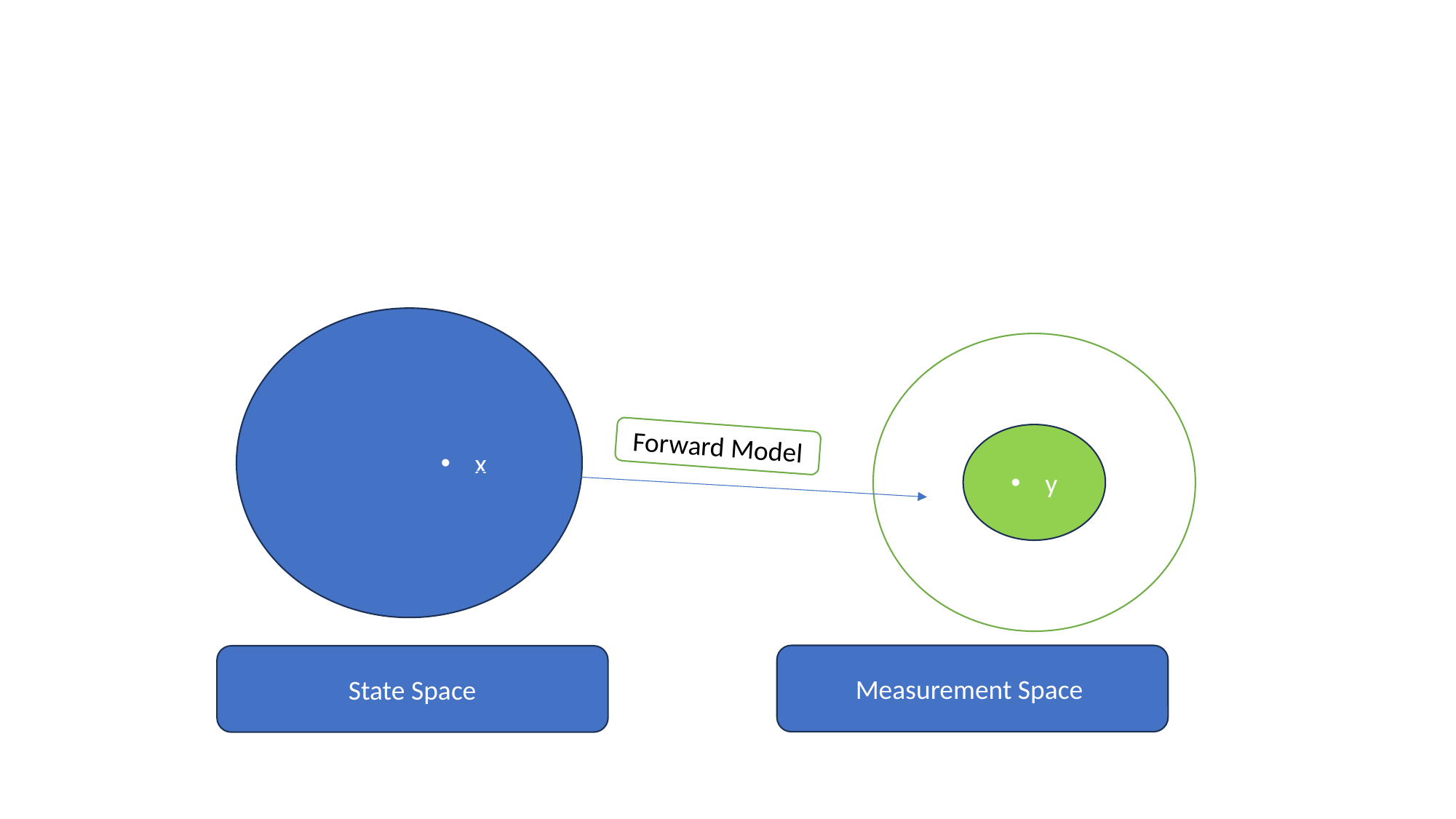

#
x

Forward Model
y
Measurement Space
State Space